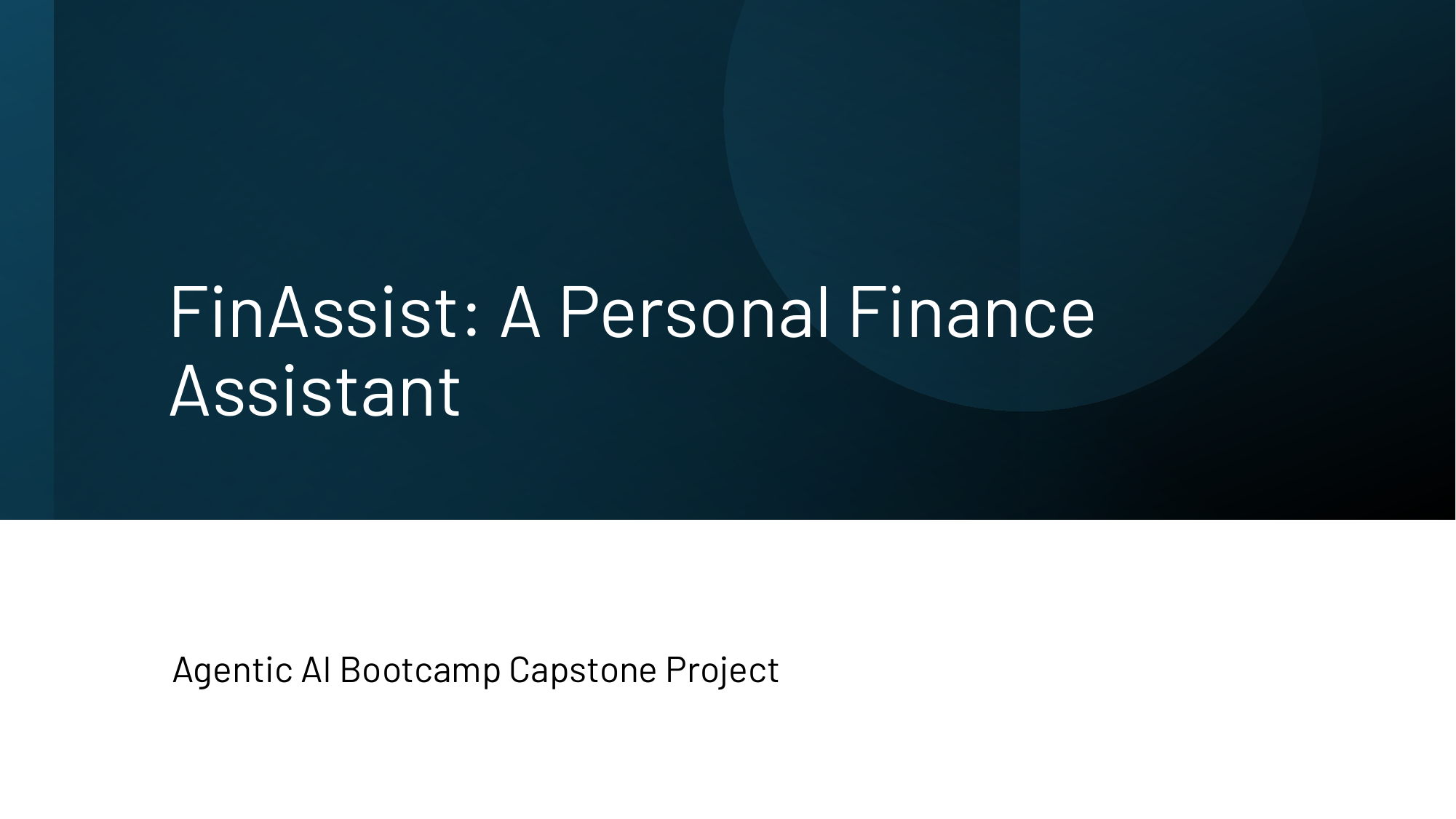

# FinAssist: A Personal Finance Assistant

Agentic AI Bootcamp Capstone Project